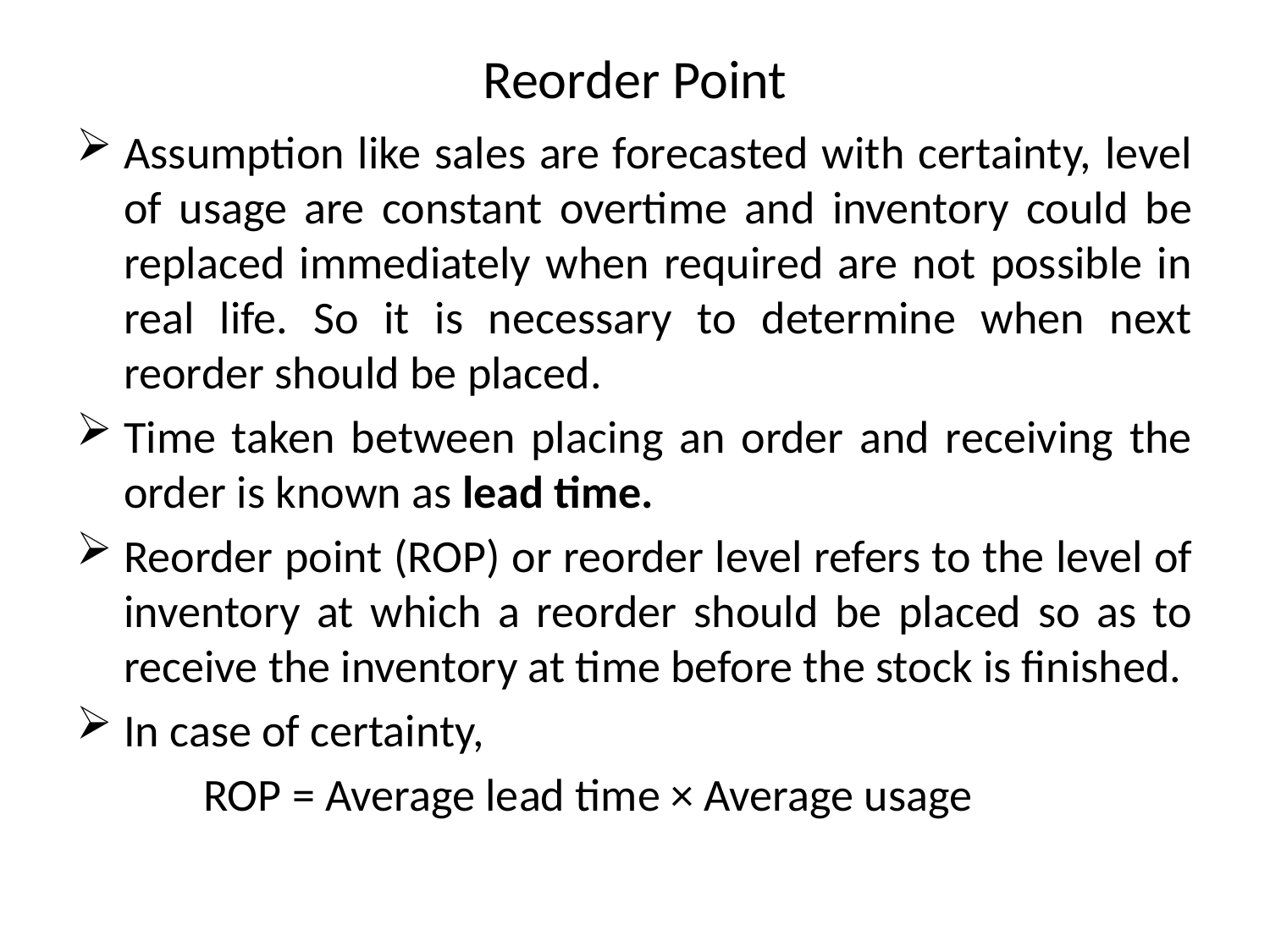

# Reorder Point
Assumption like sales are forecasted with certainty, level of usage are constant overtime and inventory could be replaced immediately when required are not possible in real life. So it is necessary to determine when next reorder should be placed.
Time taken between placing an order and receiving the order is known as lead time.
Reorder point (ROP) or reorder level refers to the level of inventory at which a reorder should be placed so as to receive the inventory at time before the stock is finished.
In case of certainty,
	ROP = Average lead time × Average usage